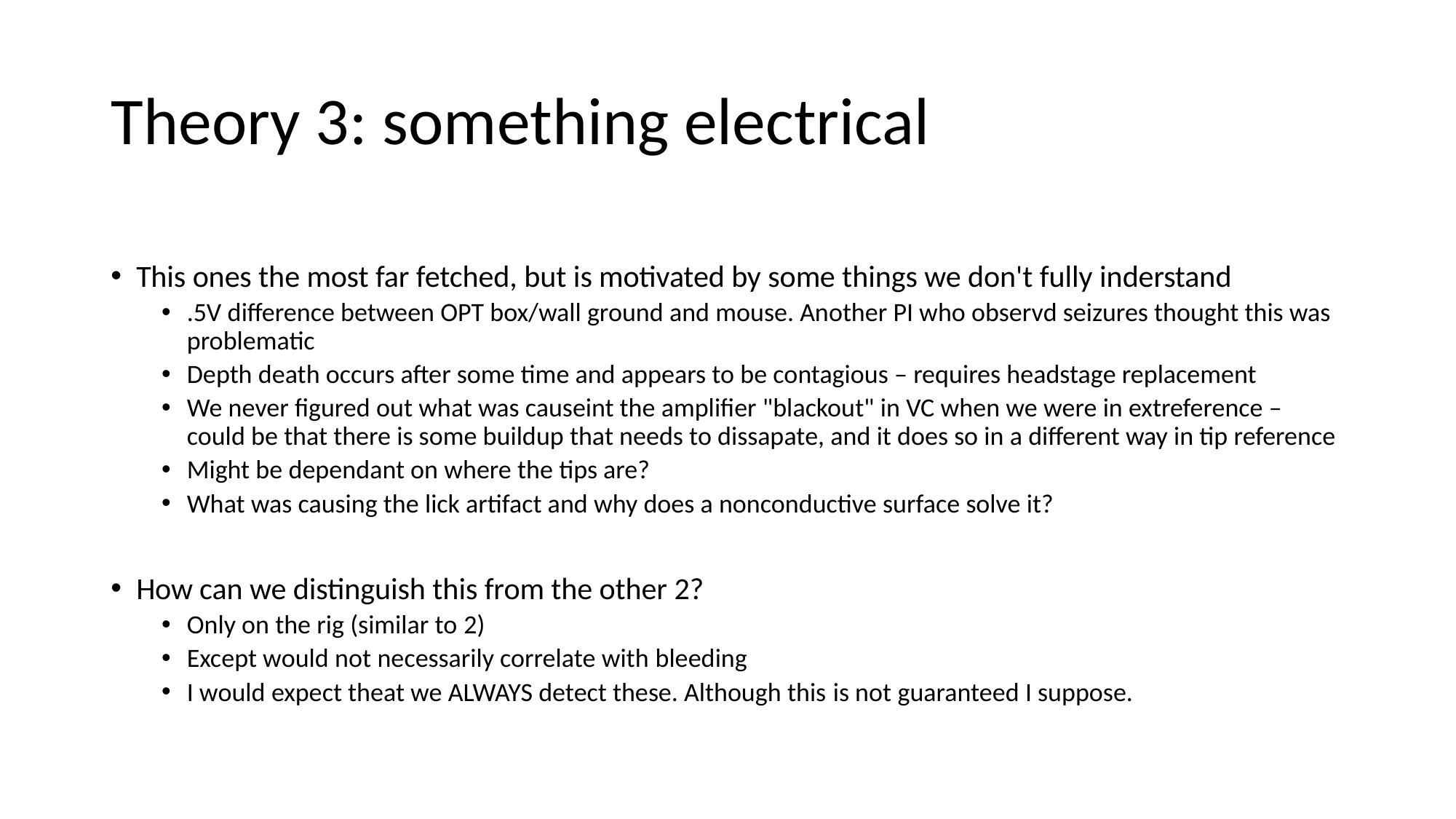

# Theory 3: something electrical

This ones the most far fetched, but is motivated by some things we don't fully inderstand
.5V difference between OPT box/wall ground and mouse. Another PI who observd seizures thought this was problematic
Depth death occurs after some time and appears to be contagious – requires headstage replacement
We never figured out what was causeint the amplifier "blackout" in VC when we were in extreference – could be that there is some buildup that needs to dissapate, and it does so in a different way in tip reference
Might be dependant on where the tips are?
What was causing the lick artifact and why does a nonconductive surface solve it?

How can we distinguish this from the other 2?
Only on the rig (similar to 2)
Except would not necessarily correlate with bleeding
I would expect theat we ALWAYS detect these. Although this is not guaranteed I suppose.